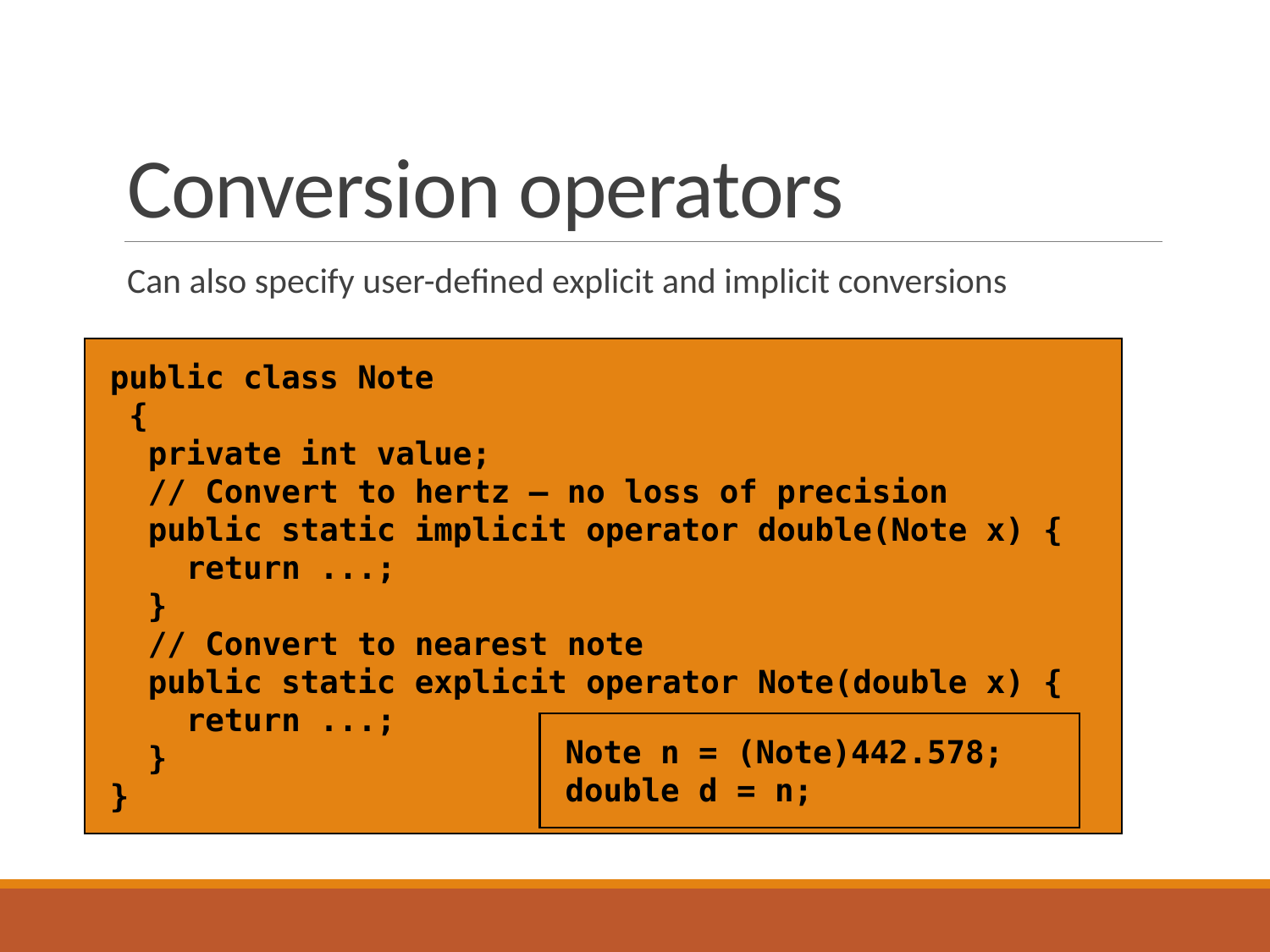

# Conversion operators
Can also specify user-defined explicit and implicit conversions
public class Note
 {
  private int value;
  // Convert to hertz – no loss of precision
  public static implicit operator double(Note x) {
    return ...;
  }
  // Convert to nearest note
  public static explicit operator Note(double x) {
    return ...;
  }
}
Note n = (Note)442.578;
double d = n;